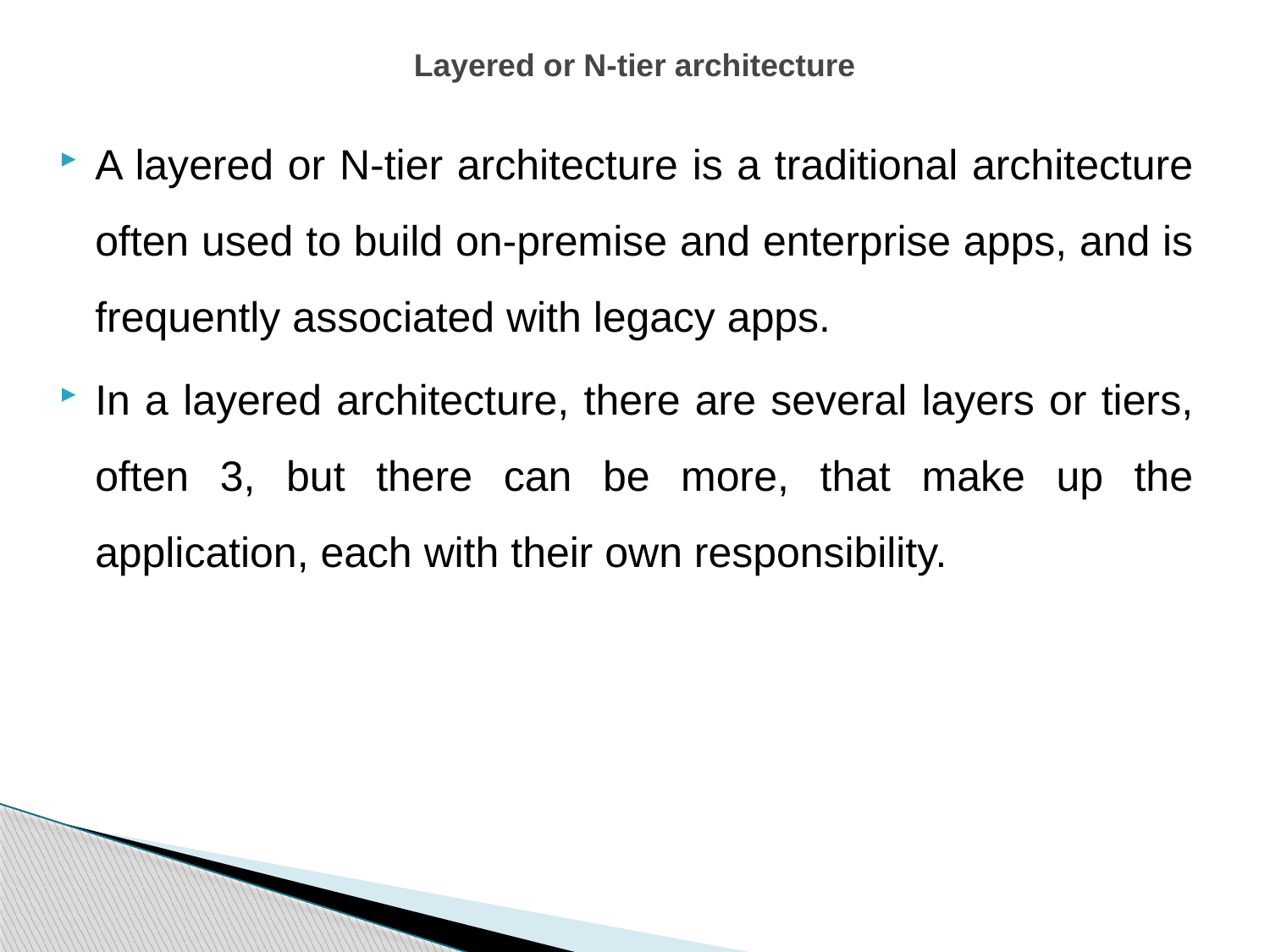

# Layered or N-tier architecture
A layered or N-tier architecture is a traditional architecture often used to build on-premise and enterprise apps, and is frequently associated with legacy apps.
In a layered architecture, there are several layers or tiers, often 3, but there can be more, that make up the application, each with their own responsibility.